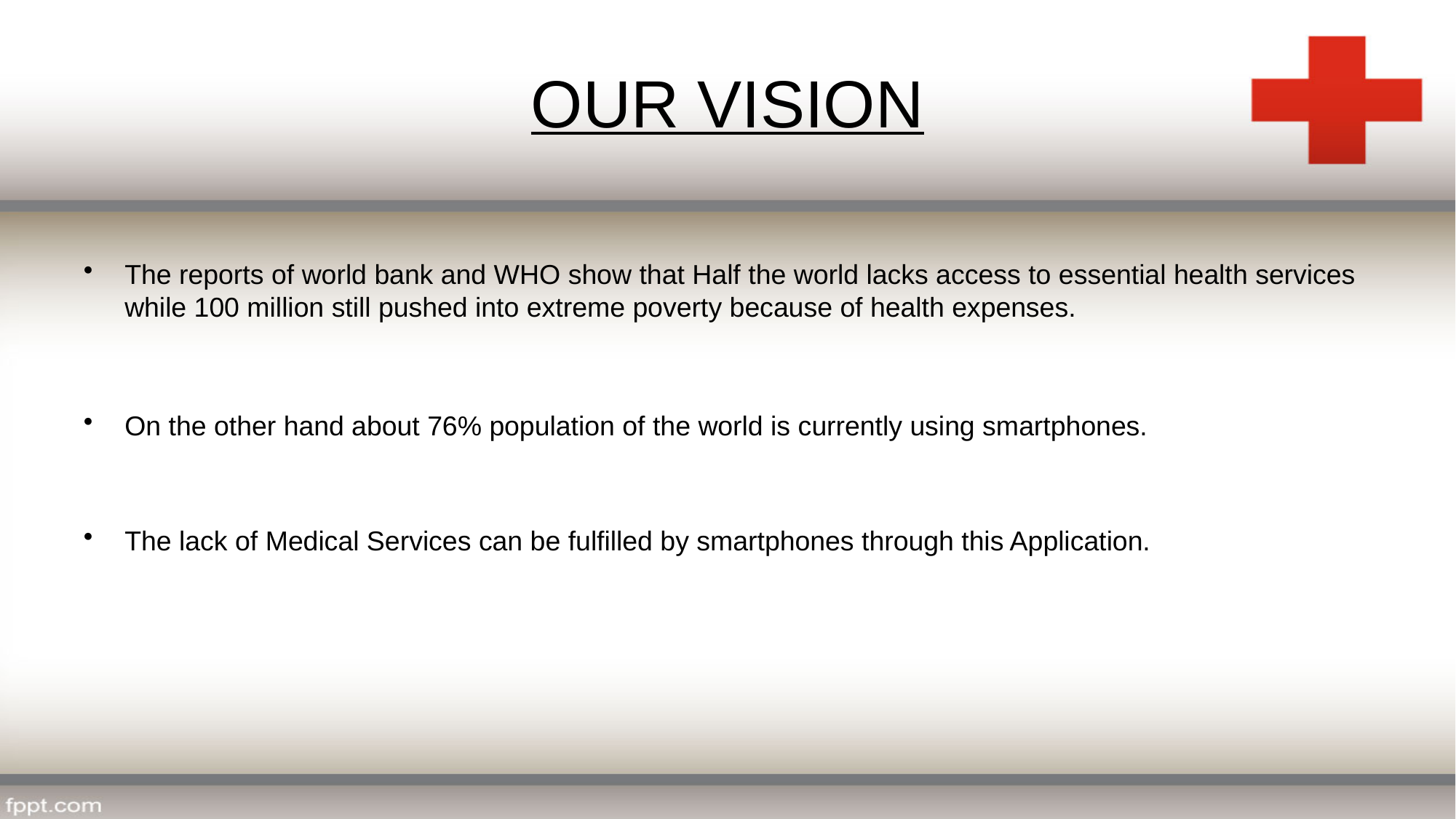

# OUR VISION
The reports of world bank and WHO show that Half the world lacks access to essential health services while 100 million still pushed into extreme poverty because of health expenses.

On the other hand about 76% population of the world is currently using smartphones.

The lack of Medical Services can be fulfilled by smartphones through this Application.